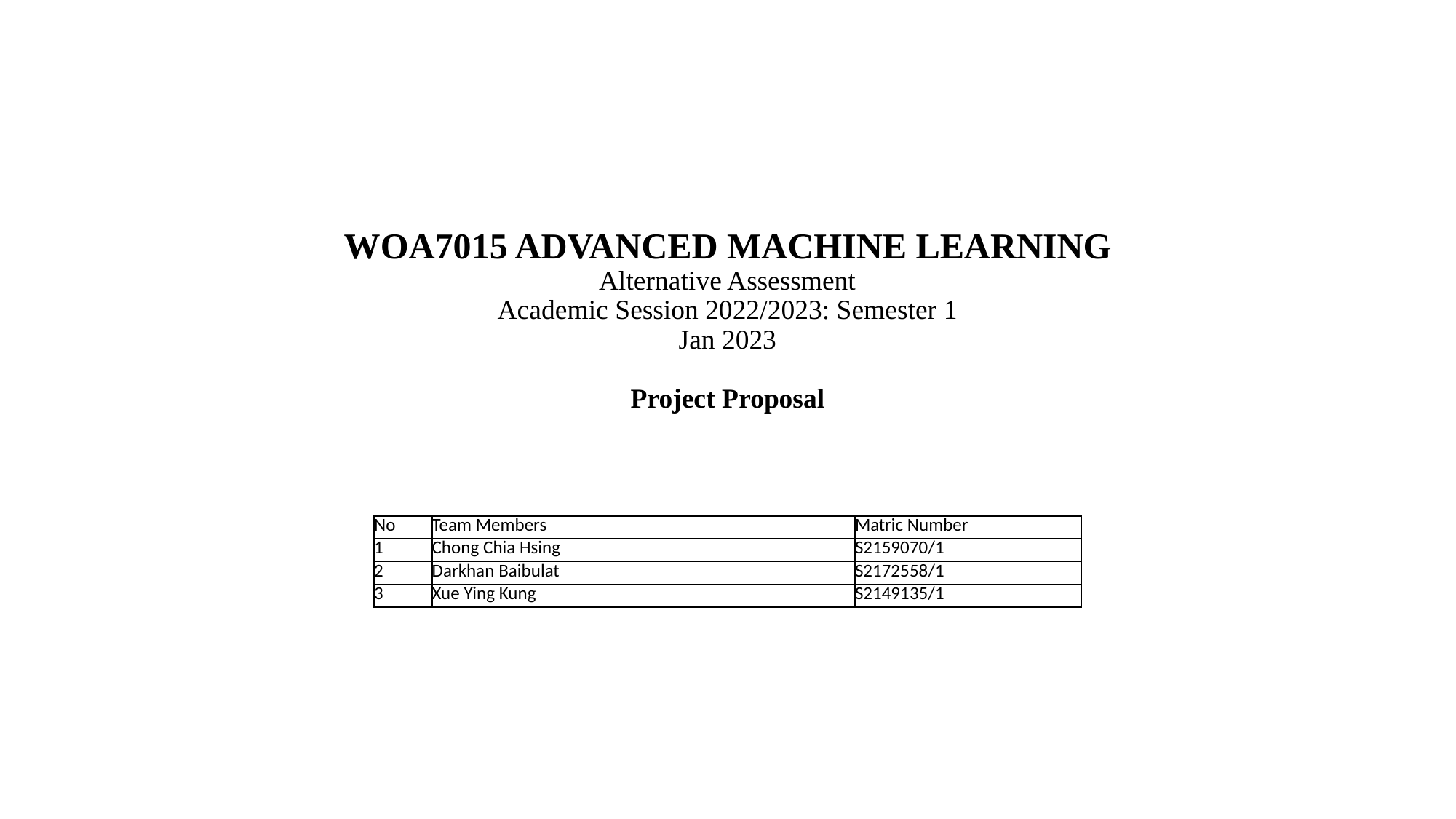

# WOA7015 ADVANCED MACHINE LEARNING Alternative Assessment Academic Session 2022/2023: Semester 1 Jan 2023 Project Proposal
| No | Team Members | Matric Number |
| --- | --- | --- |
| 1 | Chong Chia Hsing | S2159070/1 |
| 2 | Darkhan Baibulat | S2172558/1 |
| 3 | Xue Ying Kung | S2149135/1 |